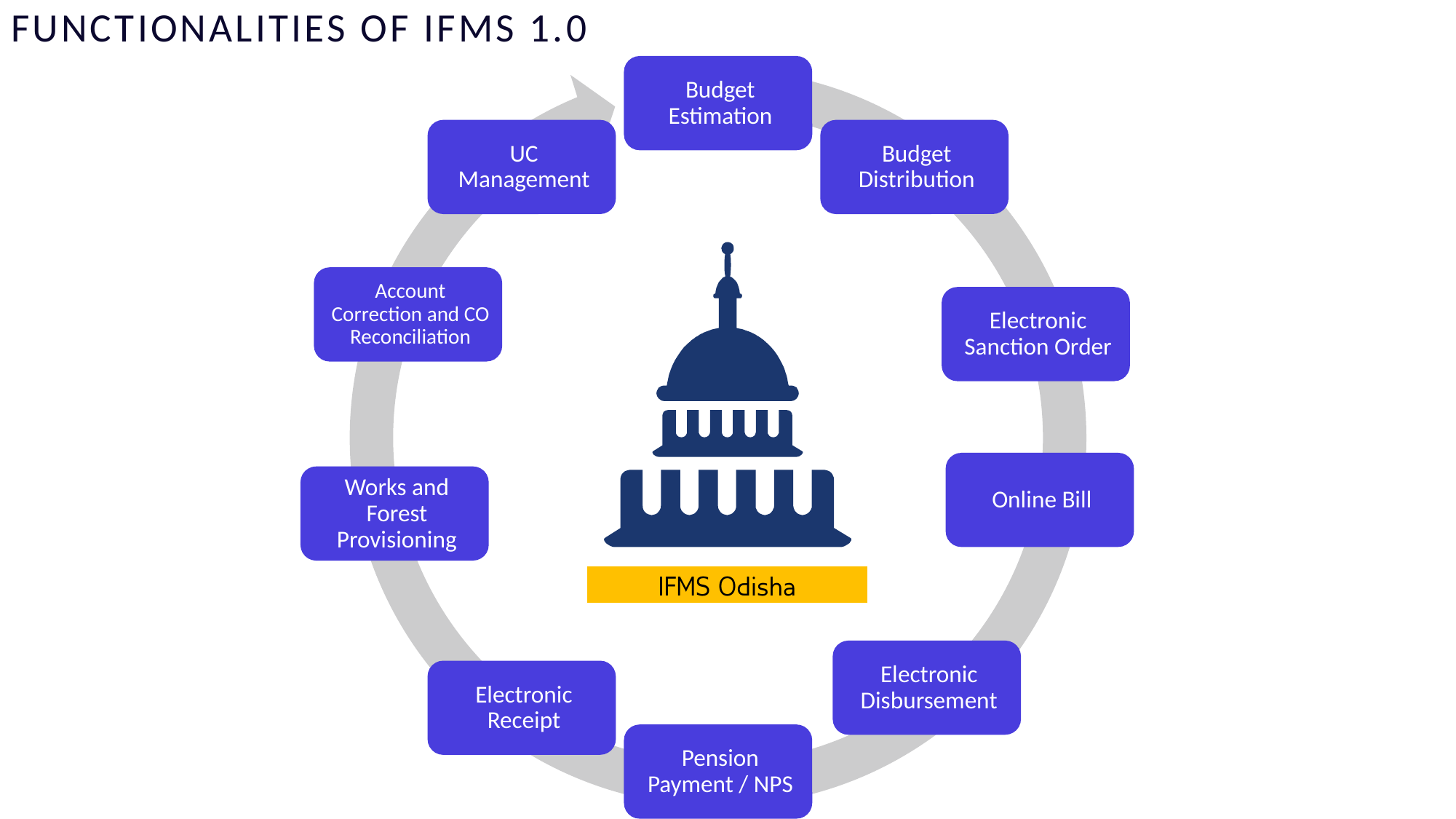

Functionalities of IFMS 1.0
Budget Estimation
Budget Distribution
Electronic Sanction Order
Online Bill
Electronic Disbursement
Pension Payment / NPS
Electronic Receipt
Works and Forest Provisioning
Account Correction and CO Reconciliation
UC Management

IFMS Odisha